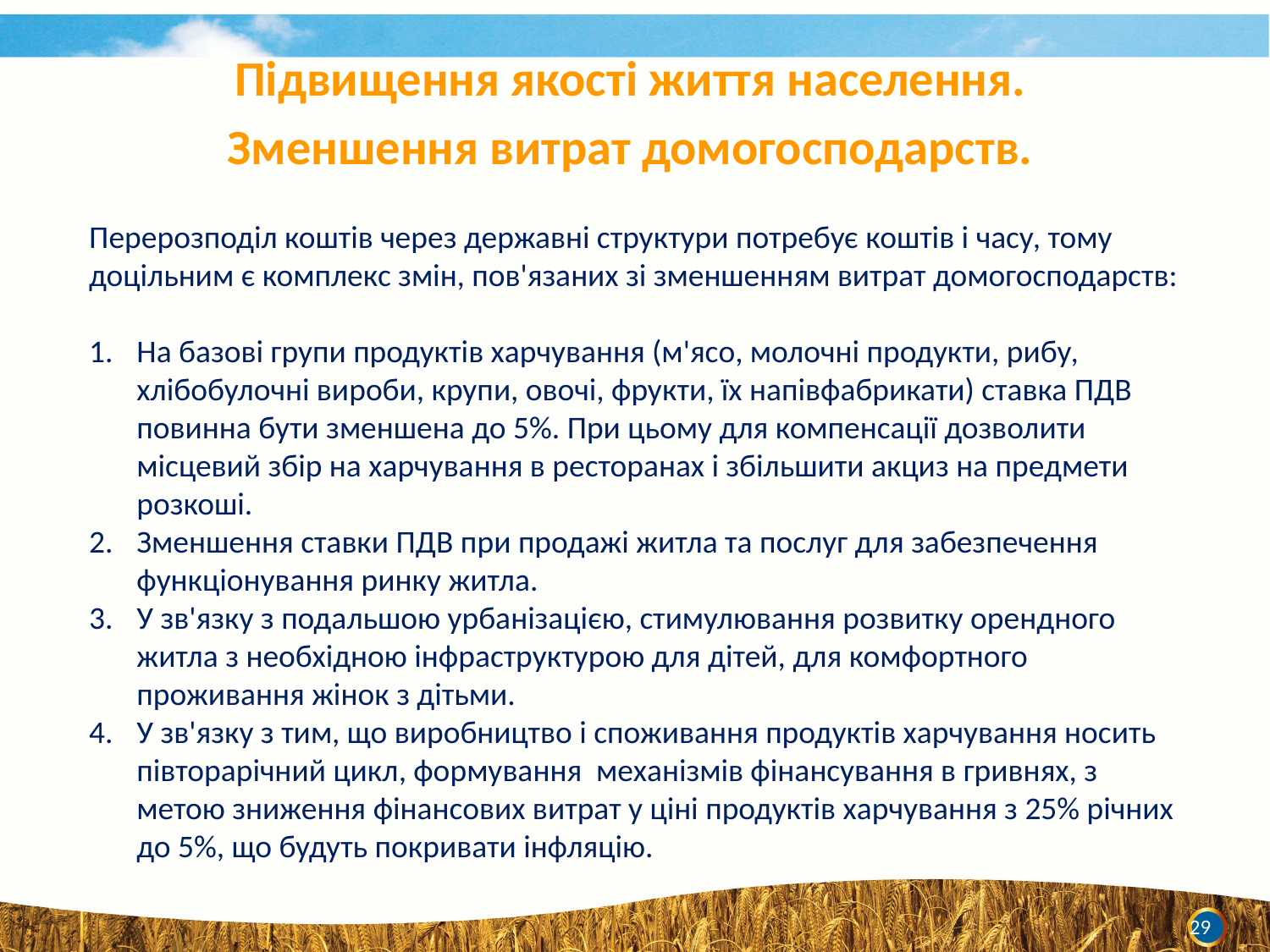

Підвищення якості життя населення.
Зменшення витрат домогосподарств.
Перерозподіл коштів через державні структури потребує коштів і часу, тому доцільним є комплекс змін, пов'язаних зі зменшенням витрат домогосподарств:

На базові групи продуктів харчування (м'ясо, молочні продукти, рибу, хлібобулочні вироби, крупи, овочі, фрукти, їх напівфабрикати) ставка ПДВ повинна бути зменшена до 5%. При цьому для компенсації дозволити місцевий збір на харчування в ресторанах і збільшити акциз на предмети розкоші.
Зменшення ставки ПДВ при продажі житла та послуг для забезпечення функціонування ринку житла.
У зв'язку з подальшою урбанізацією, стимулювання розвитку орендного житла з необхідною інфраструктурою для дітей, для комфортного проживання жінок з дітьми.
У зв'язку з тим, що виробництво і споживання продуктів харчування носить півторарічний цикл, формування  механізмів фінансування в гривнях, з метою зниження фінансових витрат у ціні продуктів харчування з 25% річних до 5%, що будуть покривати інфляцію.
29